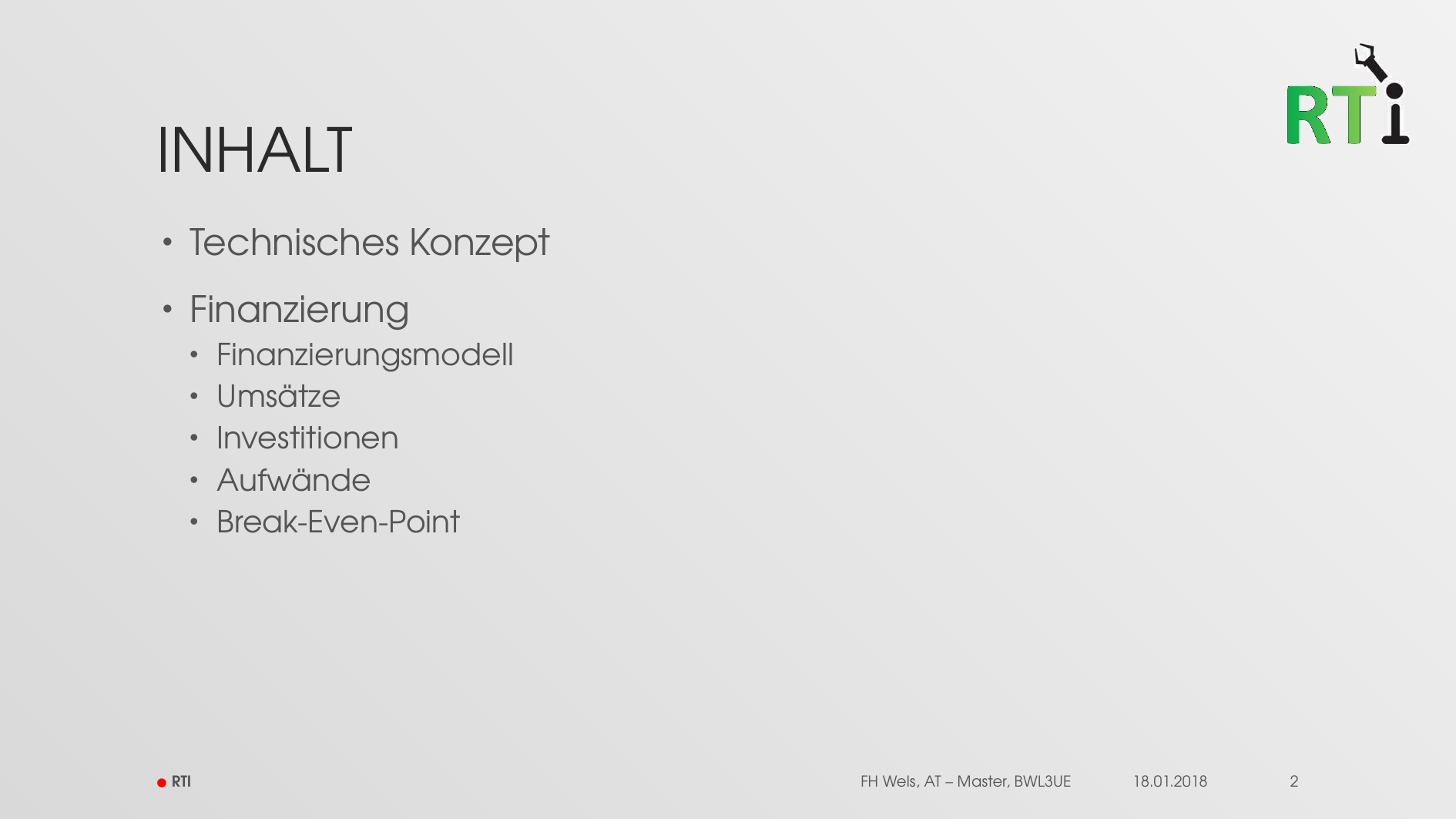

# Inhalt
Technisches Konzept
Finanzierung
Finanzierungsmodell
Umsätze
Investitionen
Aufwände
Break-Even-Point
● RTI
18.01.2018
2